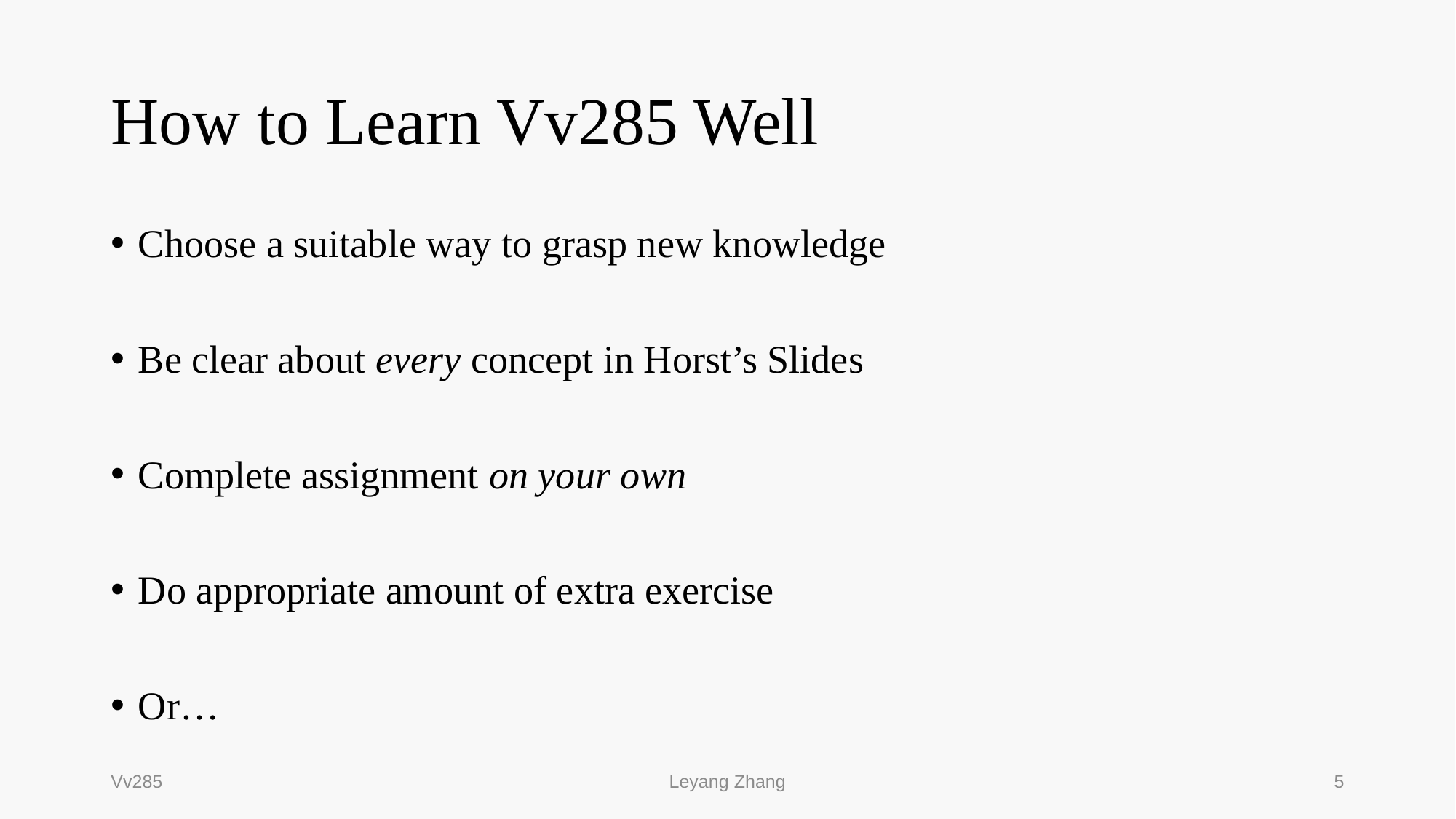

# How to Learn Vv285 Well
Choose a suitable way to grasp new knowledge

Be clear about every concept in Horst’s Slides

Complete assignment on your own

Do appropriate amount of extra exercise

Or…
Vv285
Leyang Zhang
5